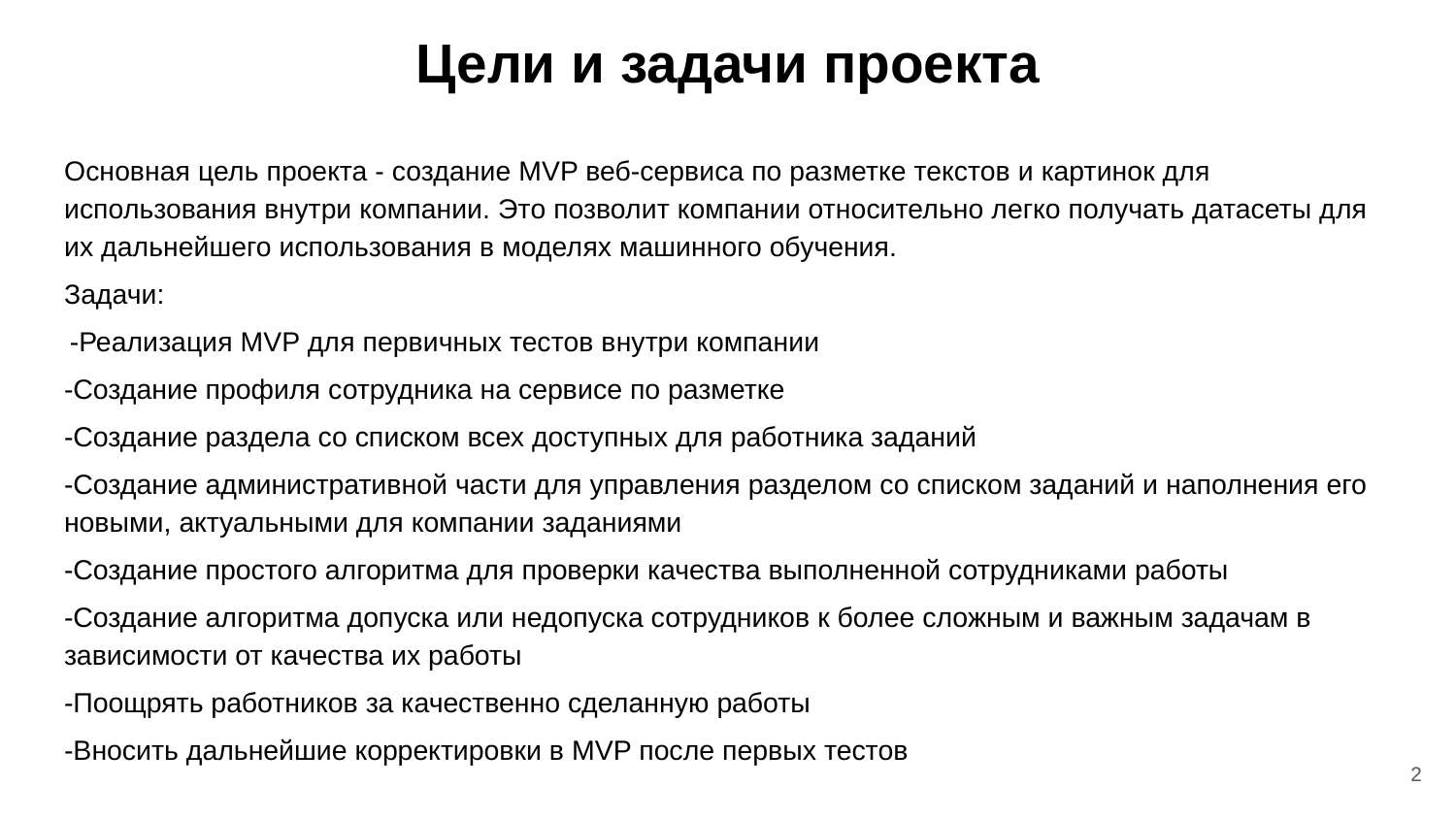

# Цели и задачи проекта
Основная цель проекта - создание MVP веб-сервиса по разметке текстов и картинок для использования внутри компании. Это позволит компании относительно легко получать датасеты для их дальнейшего использования в моделях машинного обучения.
Задачи:
 -Реализация MVP для первичных тестов внутри компании
-Создание профиля сотрудника на сервисе по разметке
-Создание раздела со списком всех доступных для работника заданий
-Создание административной части для управления разделом со списком заданий и наполнения его новыми, актуальными для компании заданиями
-Создание простого алгоритма для проверки качества выполненной сотрудниками работы
-Создание алгоритма допуска или недопуска сотрудников к более сложным и важным задачам в зависимости от качества их работы
-Поощрять работников за качественно сделанную работы
-Вносить дальнейшие корректировки в MVP после первых тестов

2